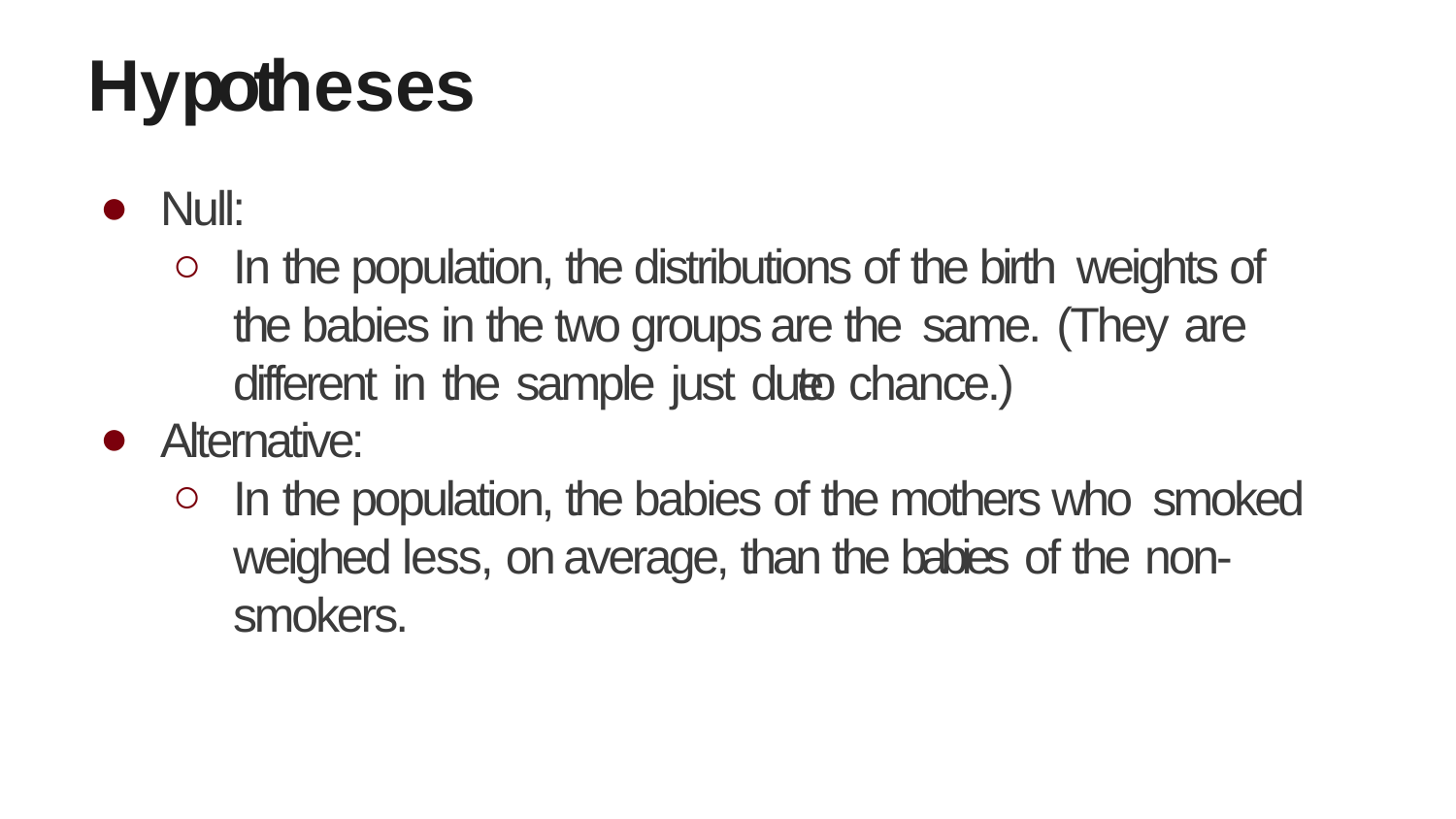

# Hypotheses
Null:
In the population, the distributions of the birth  weights of the babies in the two groups are the  same. (They are different in the sample just due              to chance.)
Alternative:
In the population, the babies of the mothers who  smoked weighed less, on average, than the babies  of the non-smokers.